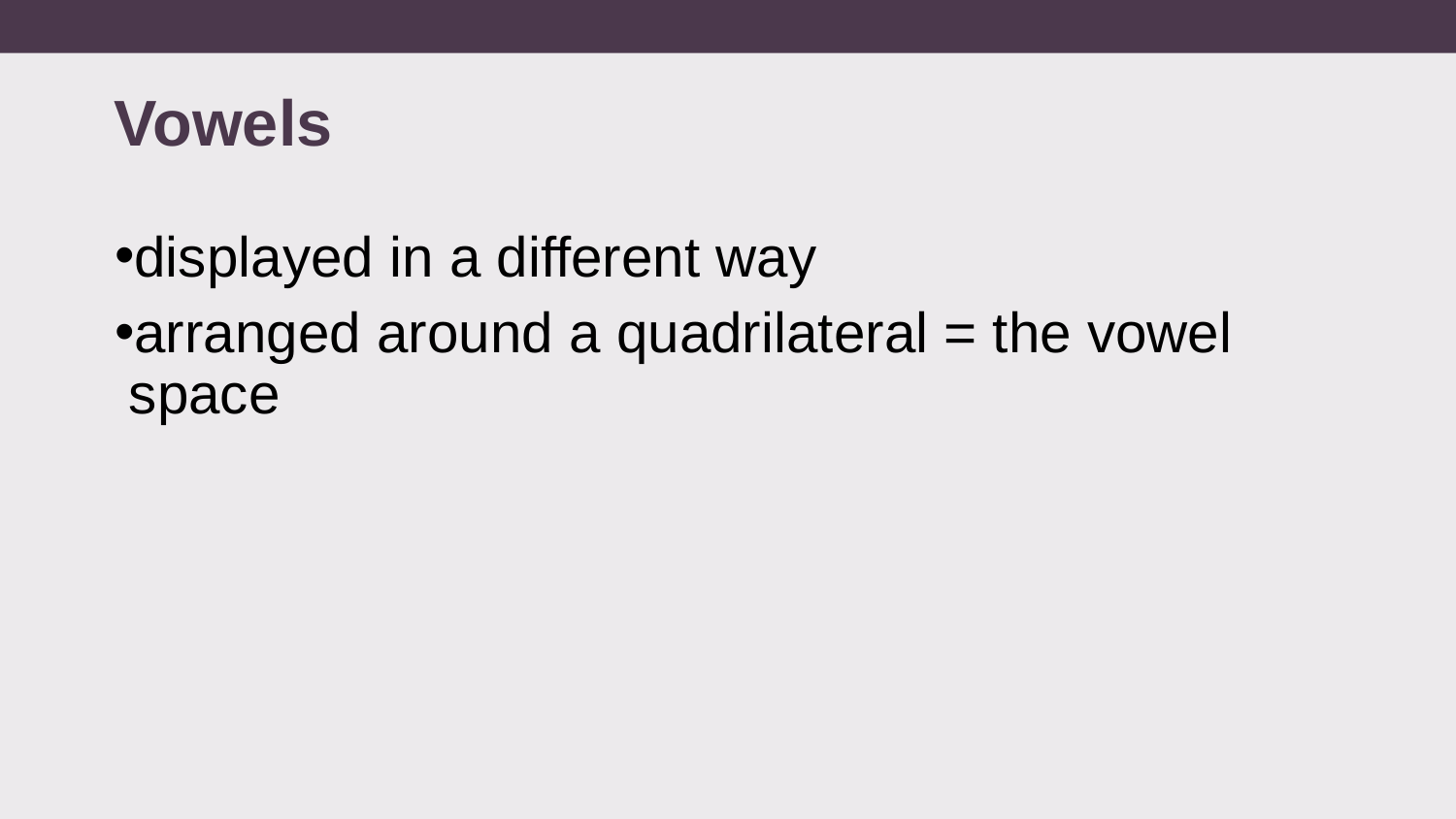

# Vowels
displayed in a different way
arranged around a quadrilateral = the vowel space